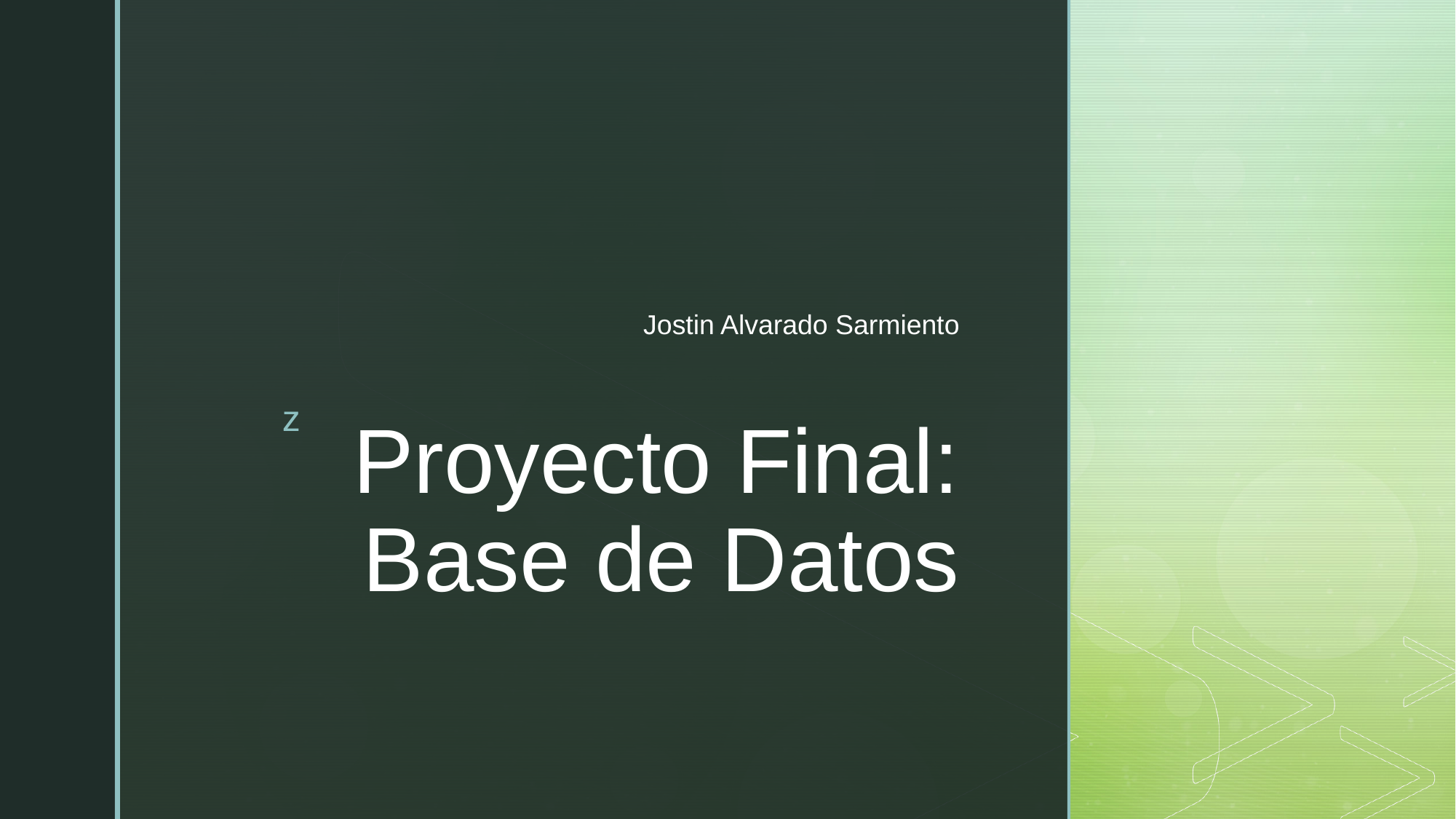

Jostin Alvarado Sarmiento

# Proyecto Final: Base de Datos